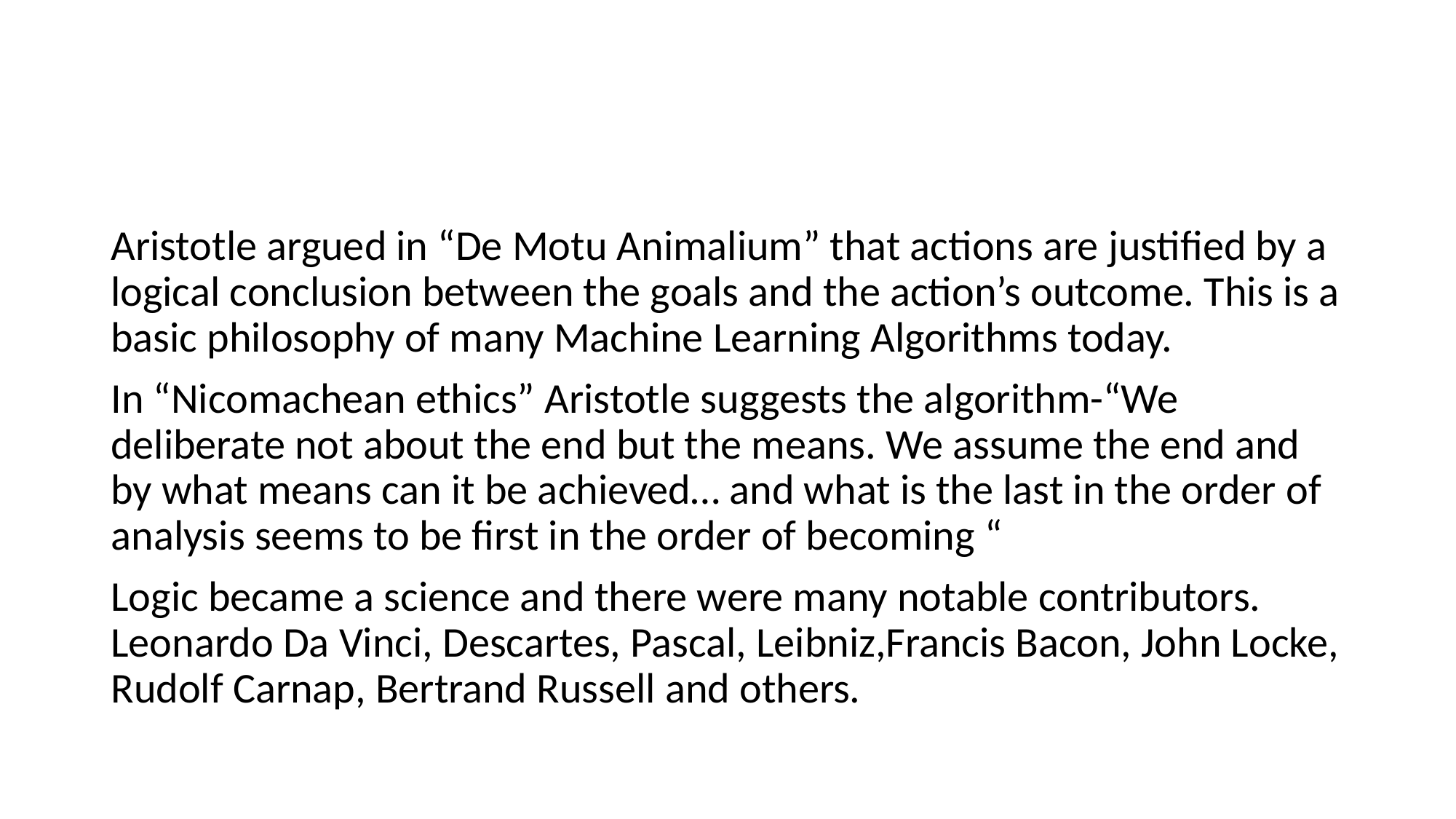

#
Aristotle argued in “De Motu Animalium” that actions are justified by a logical conclusion between the goals and the action’s outcome. This is a basic philosophy of many Machine Learning Algorithms today.
In “Nicomachean ethics” Aristotle suggests the algorithm-“We deliberate not about the end but the means. We assume the end and by what means can it be achieved… and what is the last in the order of analysis seems to be first in the order of becoming “
Logic became a science and there were many notable contributors. Leonardo Da Vinci, Descartes, Pascal, Leibniz,Francis Bacon, John Locke, Rudolf Carnap, Bertrand Russell and others.